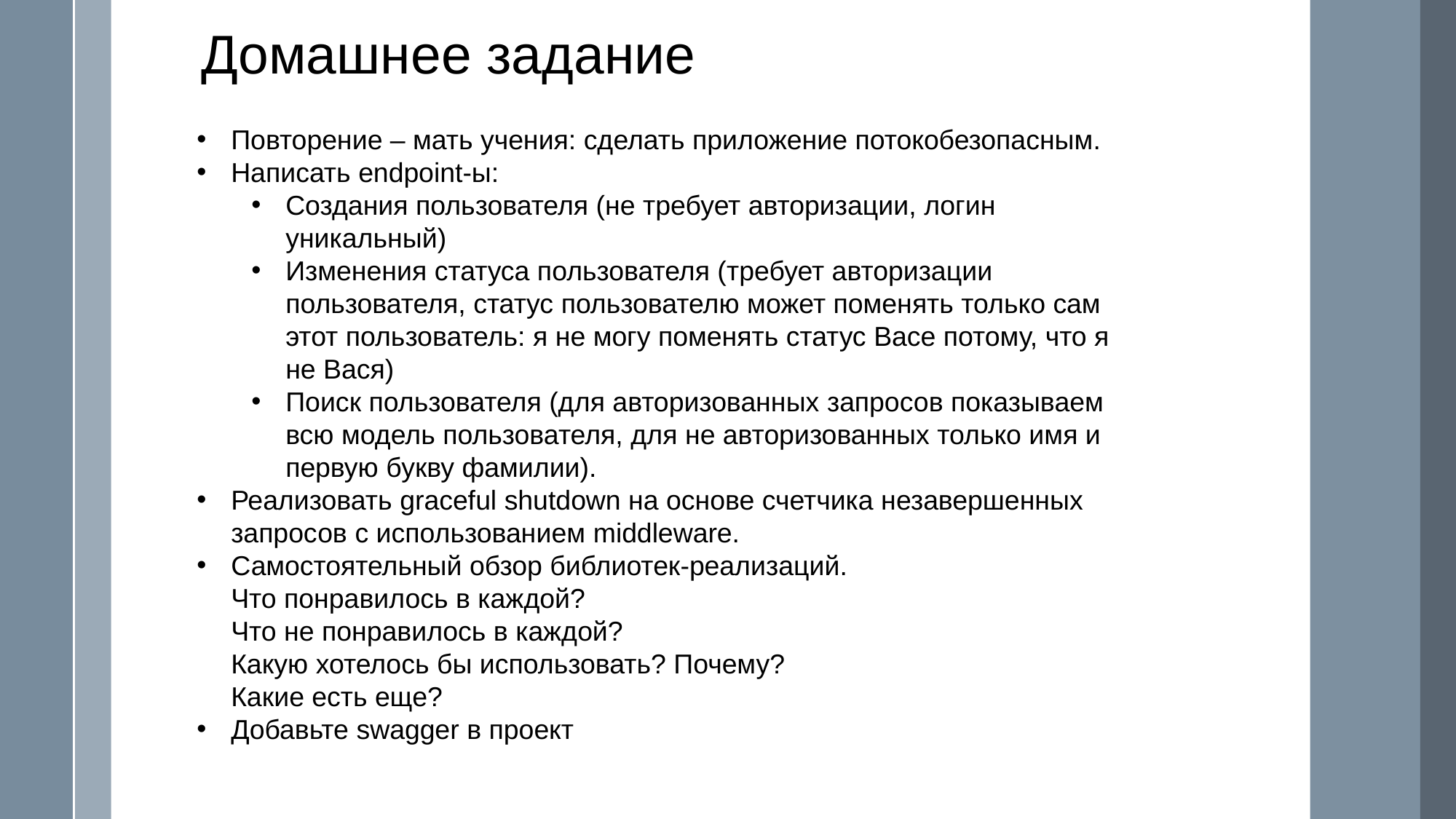

Домашнее задание
Повторение – мать учения: сделать приложение потокобезопасным.
Написать endpoint-ы:
Создания пользователя (не требует авторизации, логин уникальный)
Изменения статуса пользователя (требует авторизации пользователя, статус пользователю может поменять только сам этот пользователь: я не могу поменять статус Васе потому, что я не Вася)
Поиск пользователя (для авторизованных запросов показываем всю модель пользователя, для не авторизованных только имя и первую букву фамилии).
Реализовать graceful shutdown на основе счетчика незавершенных запросов с использованием middleware.
Самостоятельный обзор библиотек-реализаций.
Что понравилось в каждой?
Что не понравилось в каждой?
Какую хотелось бы использовать? Почему?
Какие есть еще?
Добавьте swagger в проект